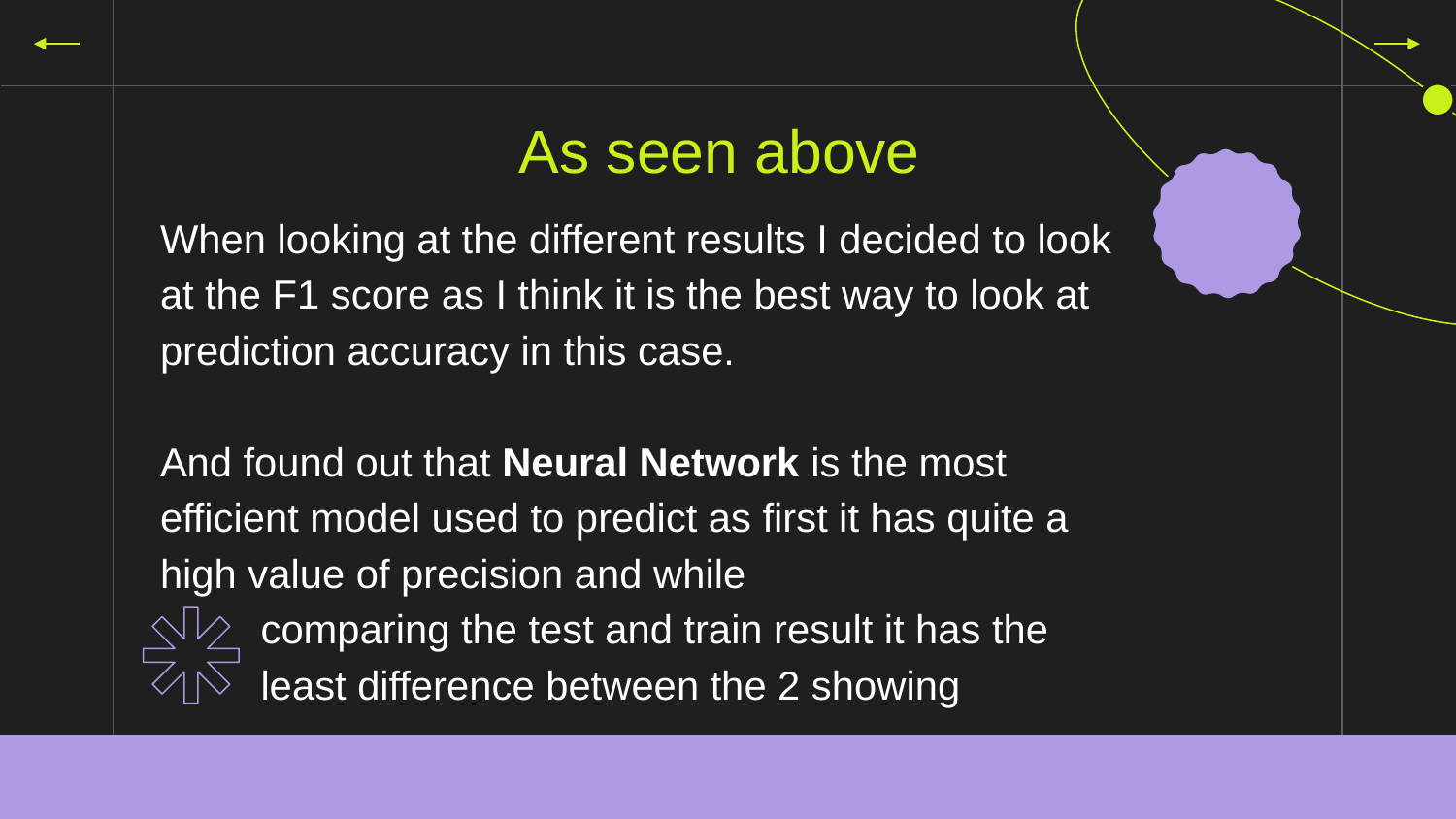

# As seen above
When looking at the different results I decided to look at the F1 score as I think it is the best way to look at prediction accuracy in this case.

And found out that Neural Network is the most efficient model used to predict as first it has quite a high value of precision and while
         comparing the test and train result it has the
         least difference between the 2 showing